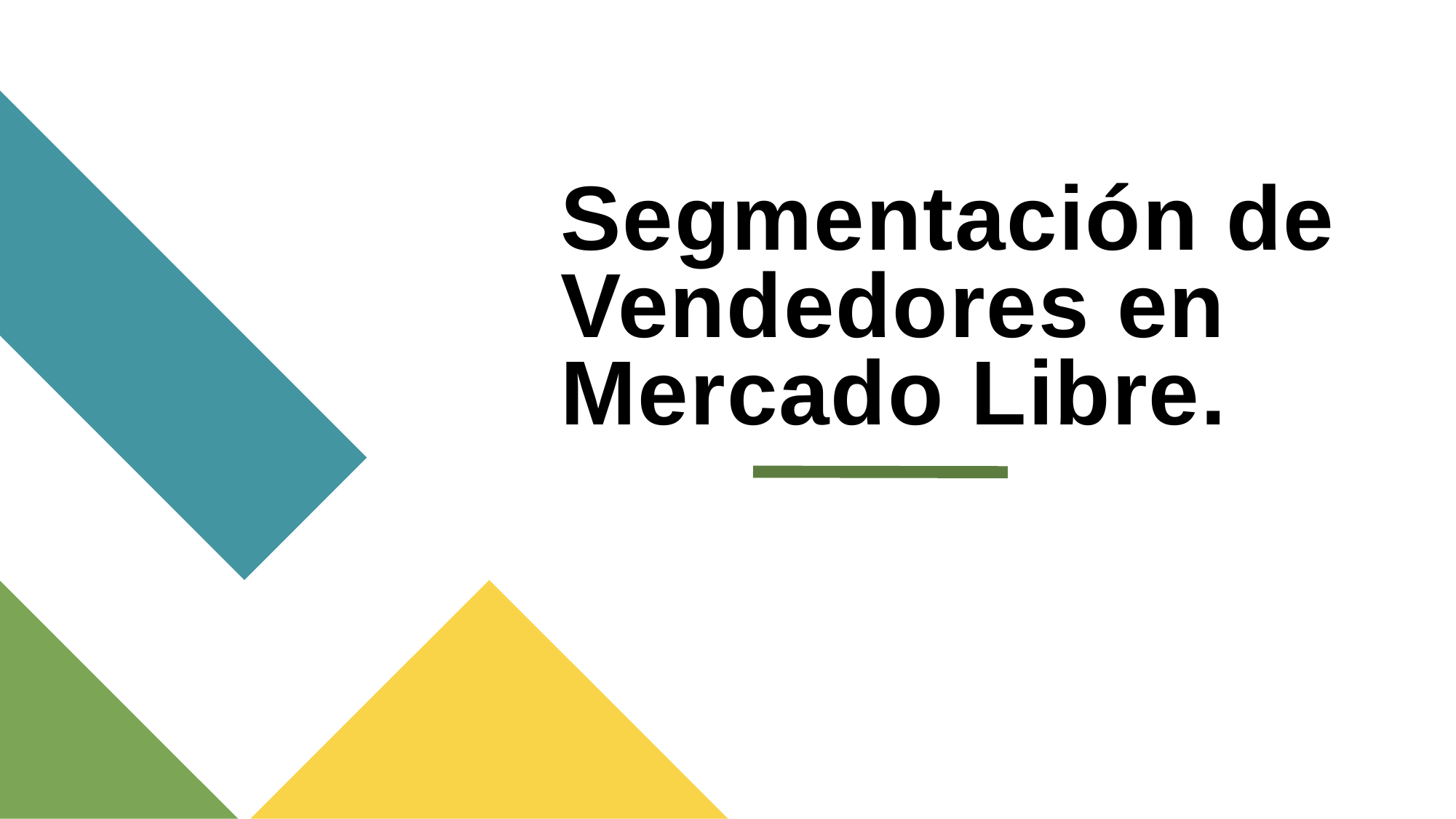

# Segmentación de Vendedores en Mercado Libre.